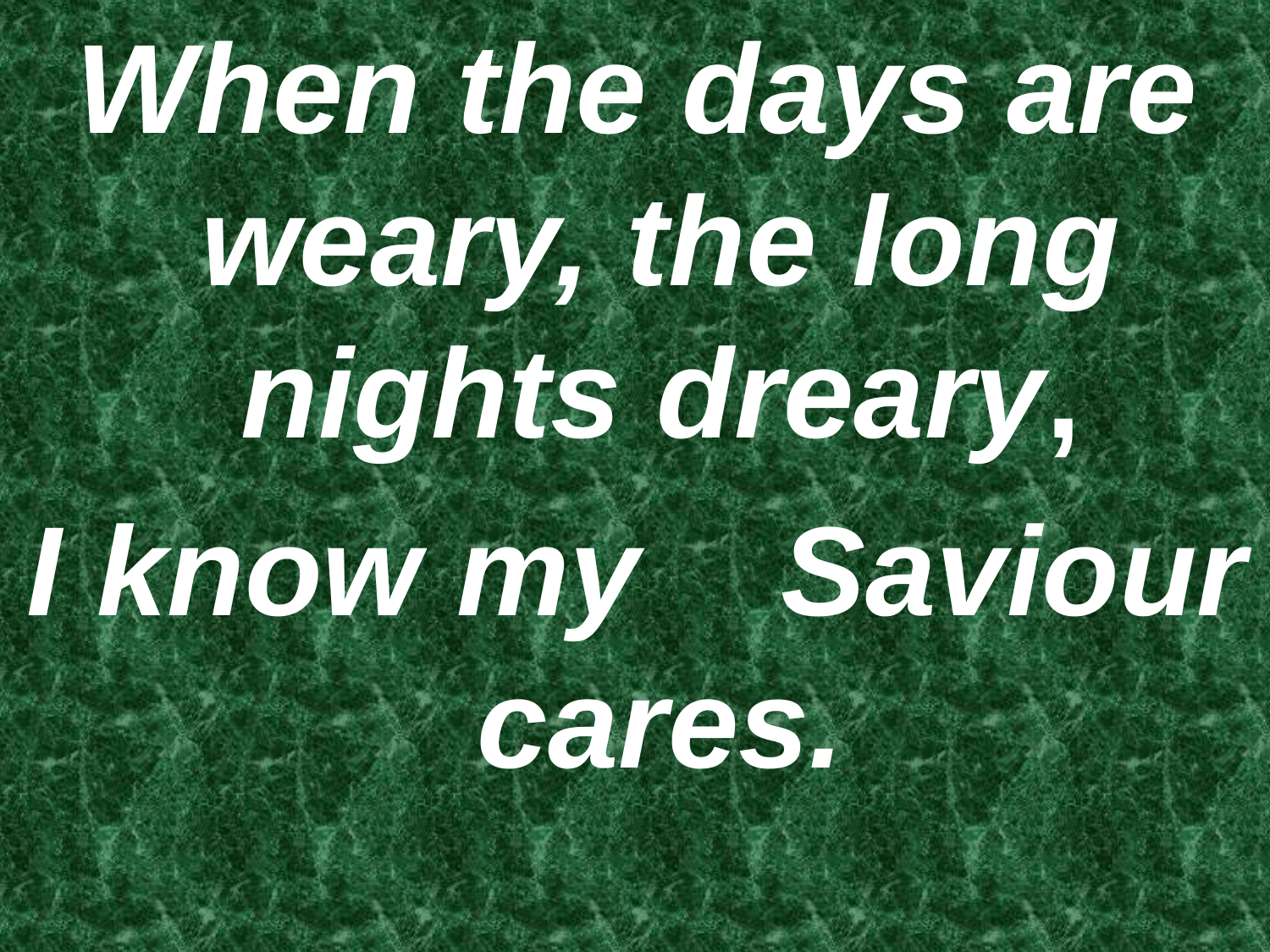

When the days are weary, the long nights dreary,
I know my    Saviour cares.